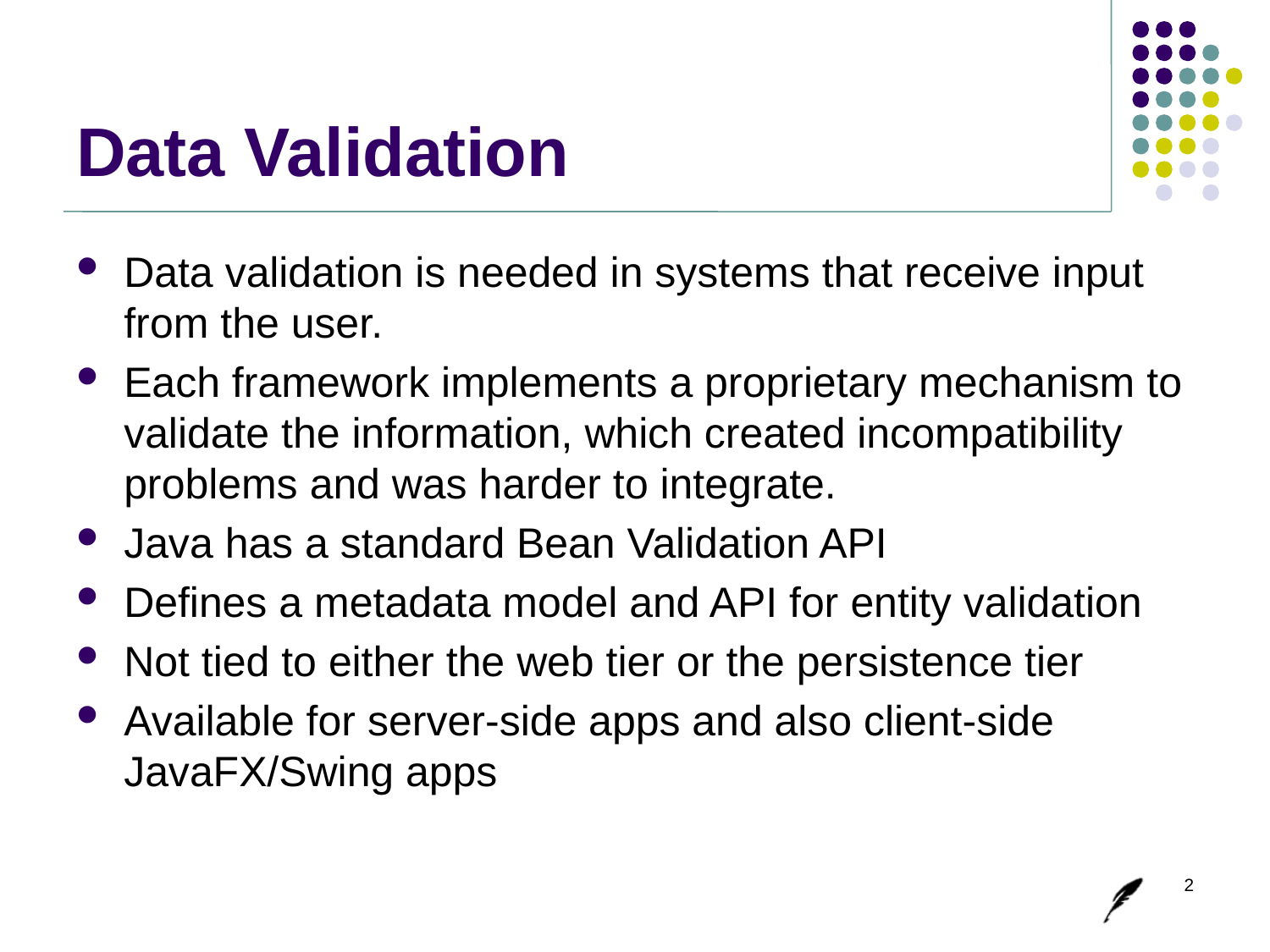

# Data Validation
Data validation is needed in systems that receive input from the user.
Each framework implements a proprietary mechanism to validate the information, which created incompatibility problems and was harder to integrate.
Java has a standard Bean Validation API
Defines a metadata model and API for entity validation
Not tied to either the web tier or the persistence tier
Available for server-side apps and also client-side JavaFX/Swing apps

2